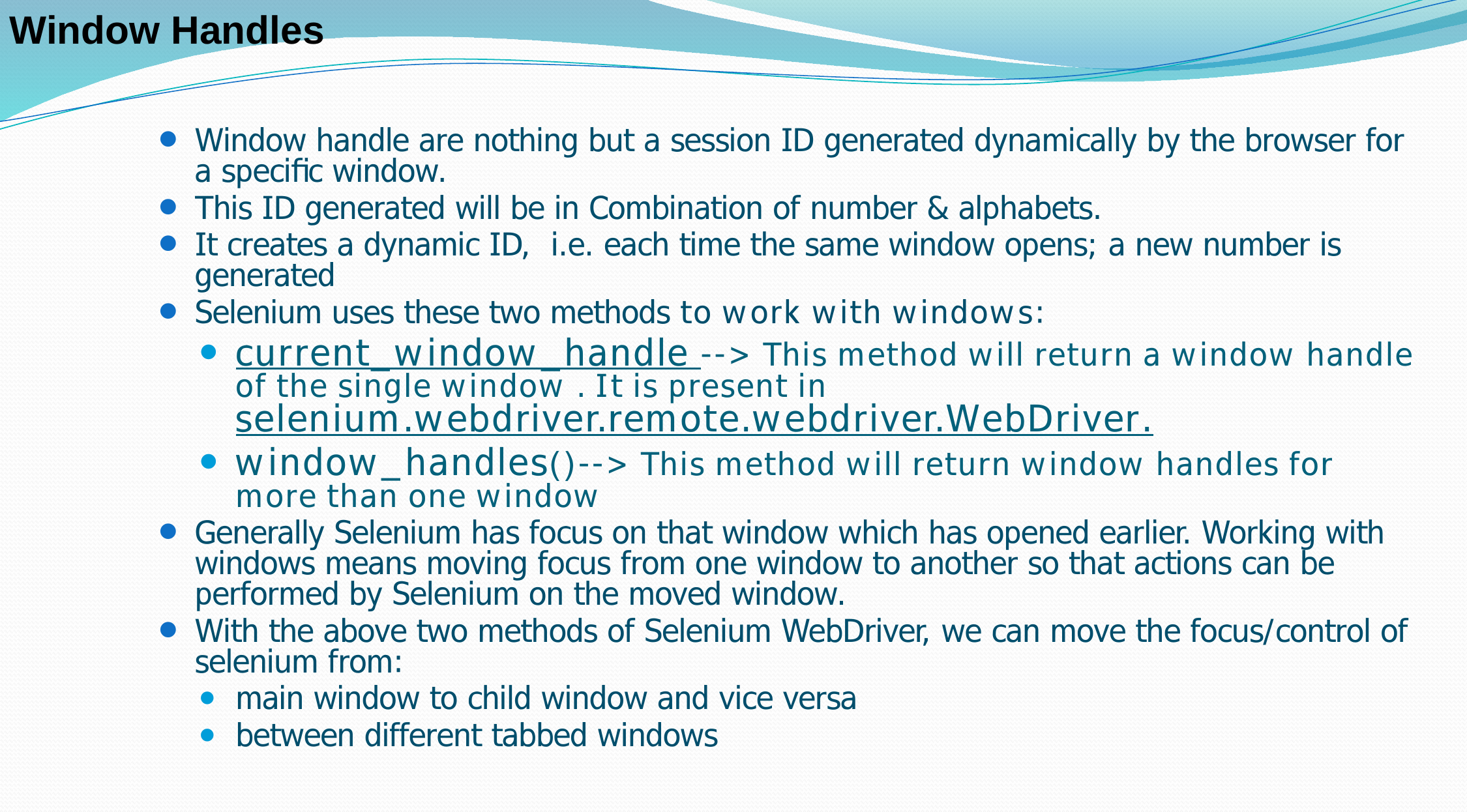

Window Handles
Window handle are nothing but a session ID generated dynamically by the browser for a specific window.
This ID generated will be in Combination of number & alphabets.
It creates a dynamic ID,  i.e. each time the same window opens; a new number is generated
Selenium uses these two methods to work with windows:
current_window_handle --> This method will return a window handle of the single window . It is present in selenium.webdriver.remote.webdriver.WebDriver.
window_handles()--> This method will return window handles for more than one window
Generally Selenium has focus on that window which has opened earlier. Working with windows means moving focus from one window to another so that actions can be performed by Selenium on the moved window.
With the above two methods of Selenium WebDriver, we can move the focus/control of selenium from:
main window to child window and vice versa
between different tabbed windows